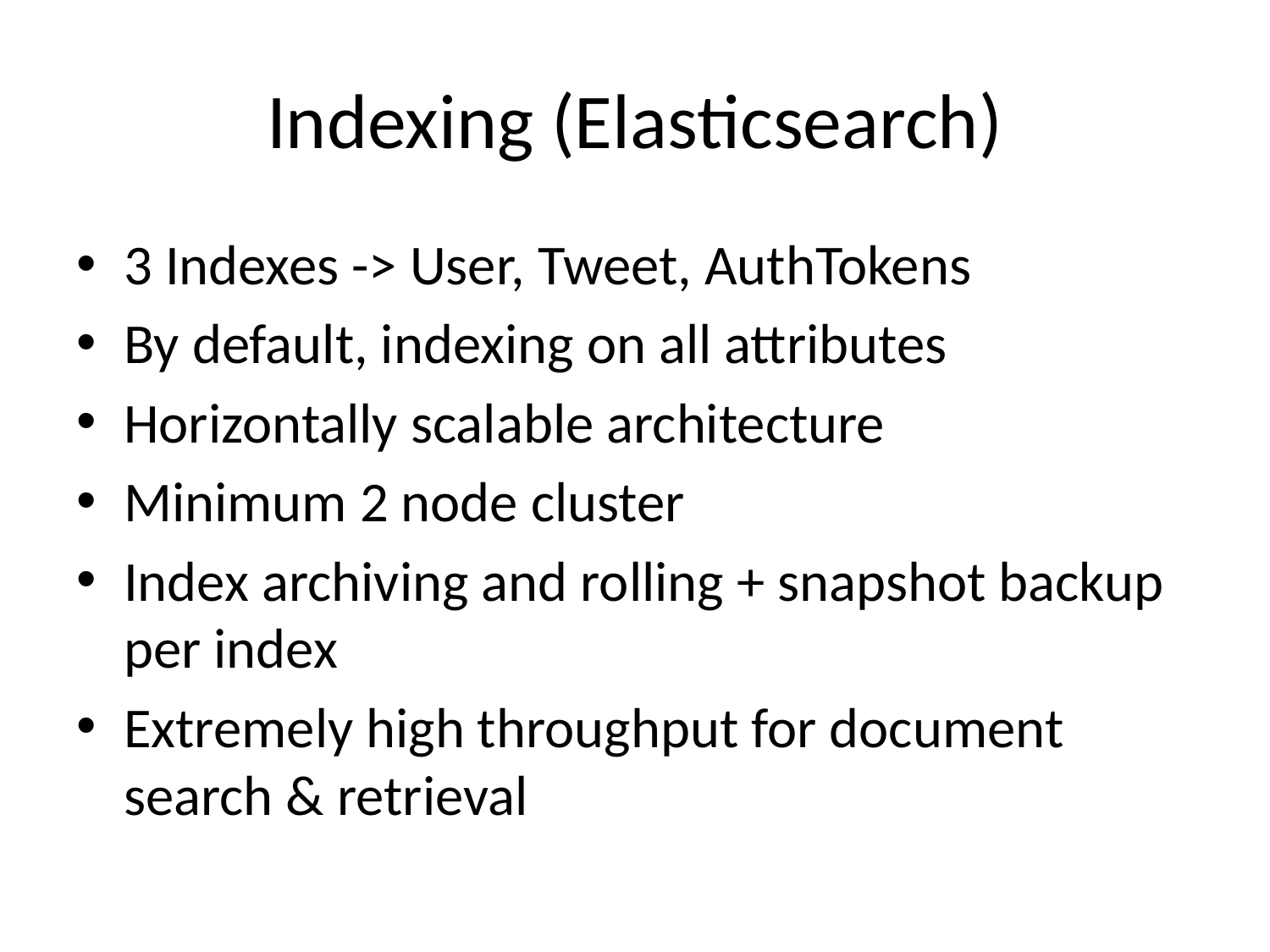

# Indexing (Elasticsearch)
3 Indexes -> User, Tweet, AuthTokens
By default, indexing on all attributes
Horizontally scalable architecture
Minimum 2 node cluster
Index archiving and rolling + snapshot backup per index
Extremely high throughput for document search & retrieval